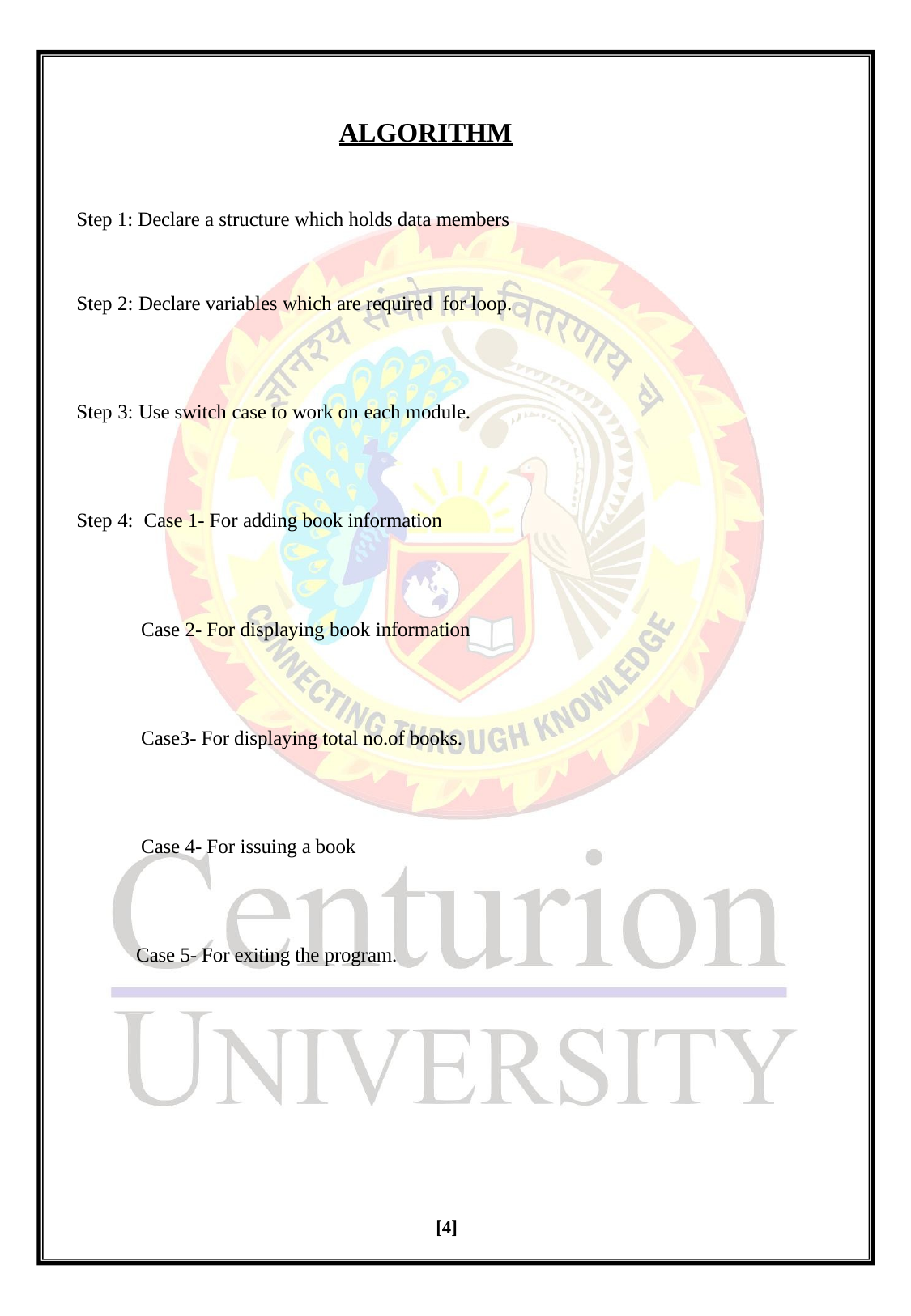

ALGORITHM
Step 1: Declare a structure which holds data members
Step 2: Declare variables which are required  for loop.
Step 3: Use switch case to work on each module.
Step 4:  Case 1- For adding book information
             Case 2- For displaying book information
             Case3- For displaying total no.of books.
             Case 4- For issuing a book
            Case 5- For exiting the program.
[4]